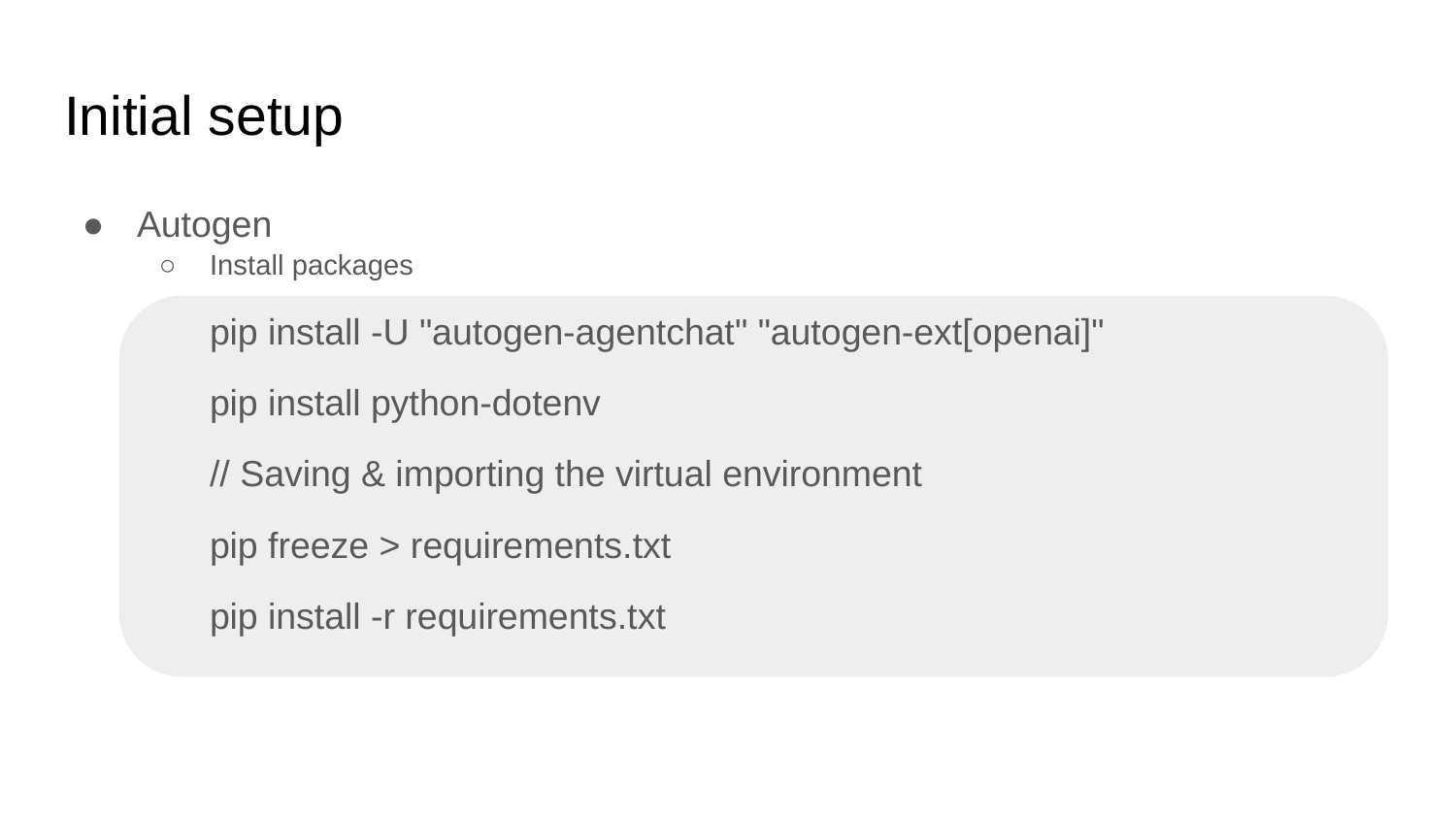

# Initial setup
Autogen
Install packages
	pip install -U "autogen-agentchat" "autogen-ext[openai]"
	pip install python-dotenv
	// Saving & importing the virtual environment
	pip freeze > requirements.txt
	pip install -r requirements.txt